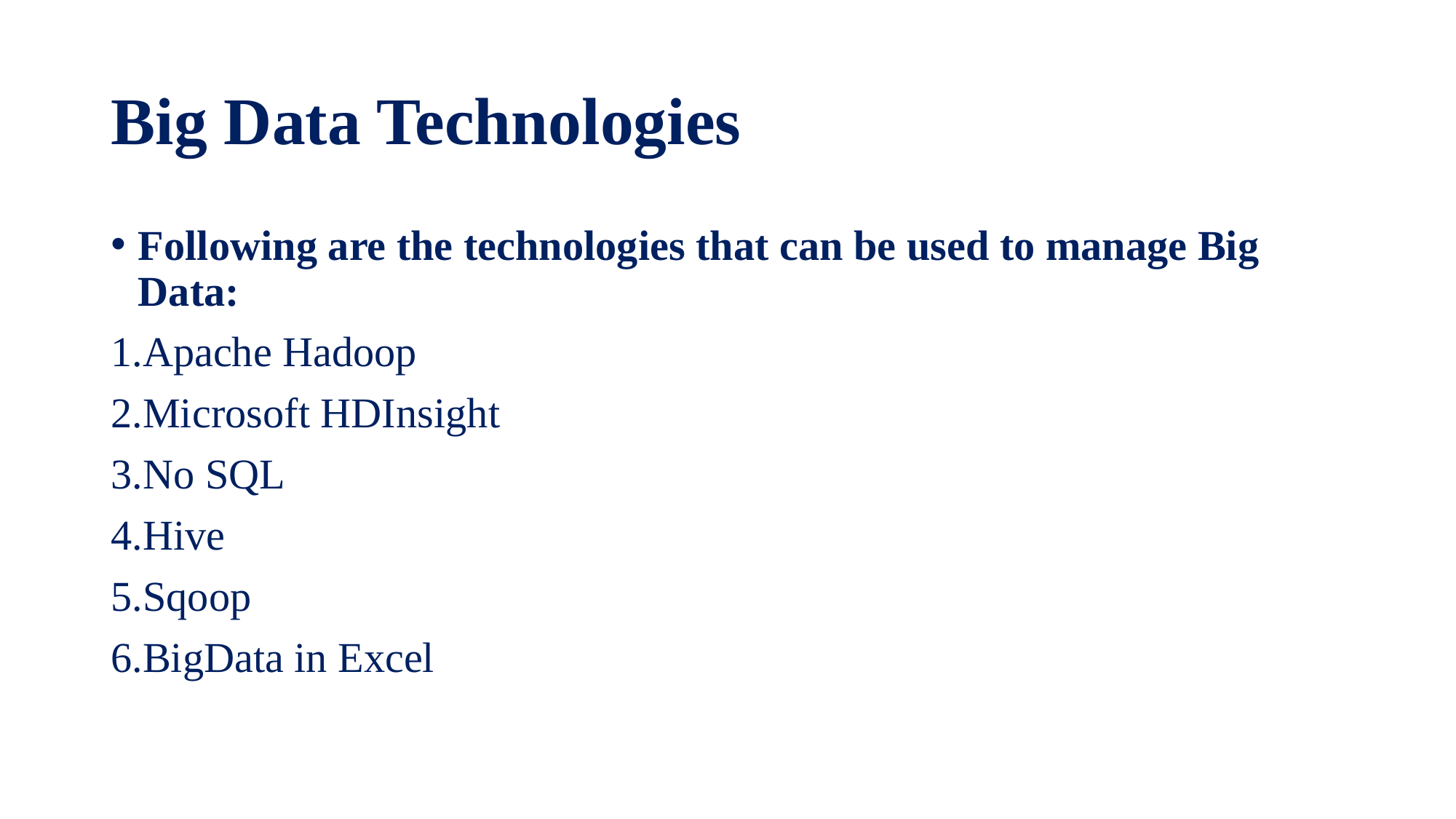

# Big Data Technologies
Following are the technologies that can be used to manage Big Data:
Apache Hadoop
Microsoft HDInsight
No SQL
Hive
Sqoop
BigData in Excel